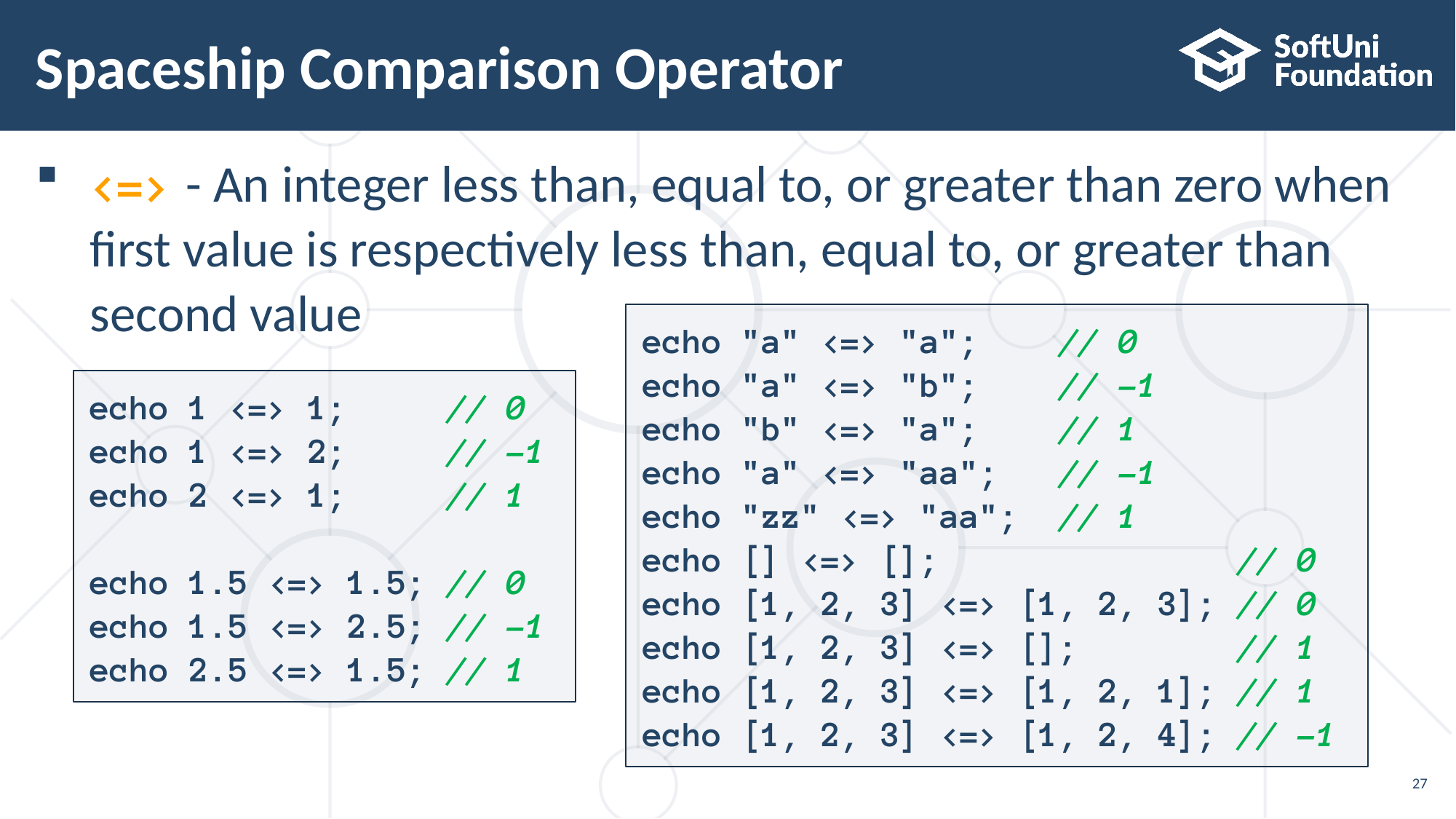

# Spaceship Comparison Operator
<=> - An integer less than, equal to, or greater than zero when
first value is respectively less than, equal to, or greater than
second value
echo "a" <=> "a";    // 0
echo "a" <=> "b";    // -1
echo "b" <=> "a";    // 1
echo "a" <=> "aa";   // -1
echo "zz" <=> "aa";  // 1
echo [] <=> [];               // 0
echo [1, 2, 3] <=> [1, 2, 3]; // 0
echo [1, 2, 3] <=> [];        // 1
echo [1, 2, 3] <=> [1, 2, 1]; // 1
echo [1, 2, 3] <=> [1, 2, 4]; // -1
echo 1 <=> 1;     // 0
echo 1 <=> 2;     // -1
echo 2 <=> 1;     // 1

echo 1.5 <=> 1.5; // 0
echo 1.5 <=> 2.5; // -1
echo 2.5 <=> 1.5; // 1
27